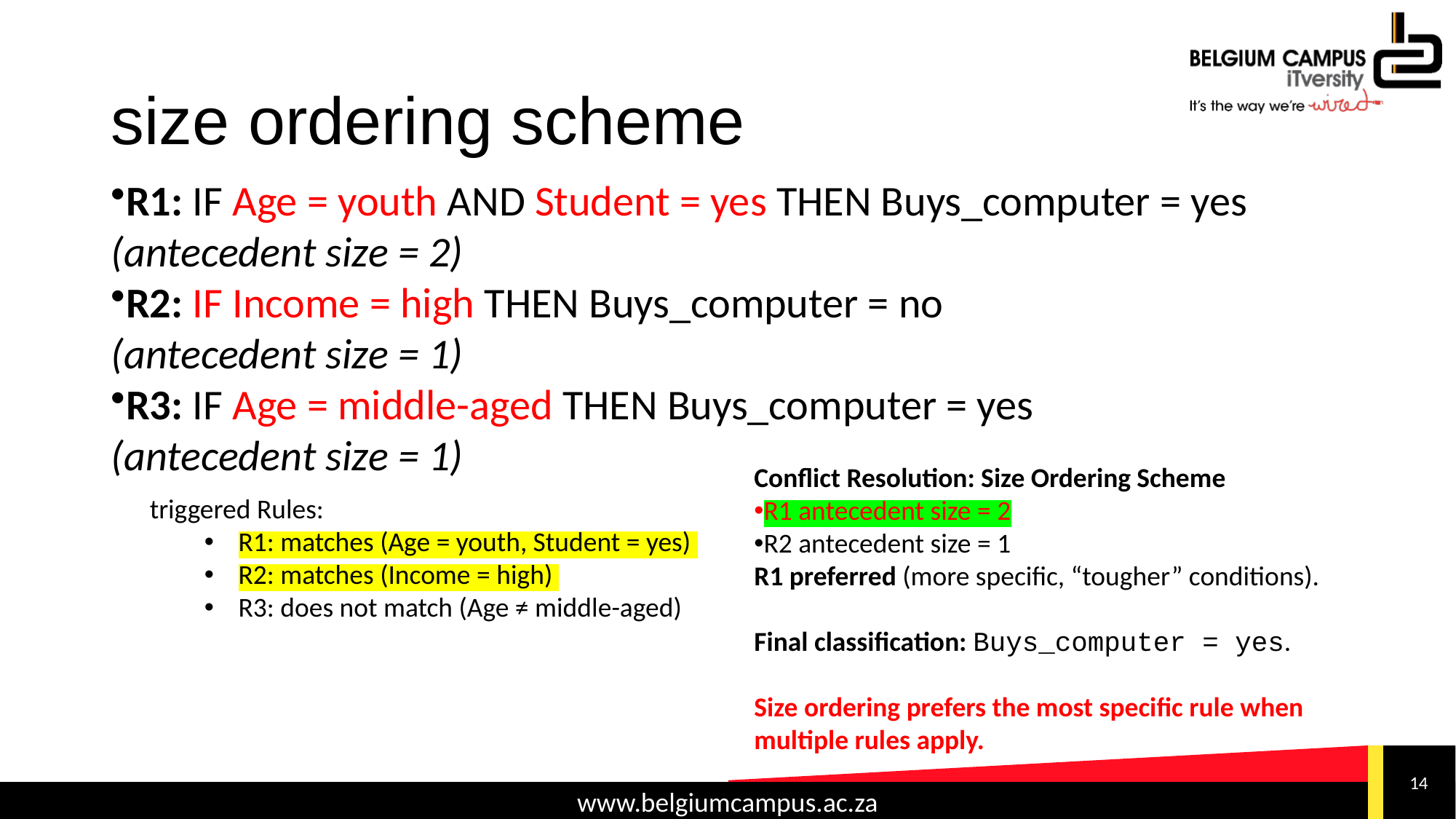

# size ordering scheme
R1: IF Age = youth AND Student = yes THEN Buys_computer = yes
(antecedent size = 2)
R2: IF Income = high THEN Buys_computer = no
(antecedent size = 1)
R3: IF Age = middle-aged THEN Buys_computer = yes
(antecedent size = 1)
Conflict Resolution: Size Ordering Scheme
R1 antecedent size = 2
R2 antecedent size = 1
R1 preferred (more specific, “tougher” conditions).

Final classification: Buys_computer = yes.

Size ordering prefers the most specific rule when multiple rules apply.
triggered Rules:
R1: matches (Age = youth, Student = yes)
R2: matches (Income = high)
R3: does not match (Age ≠ middle-aged)